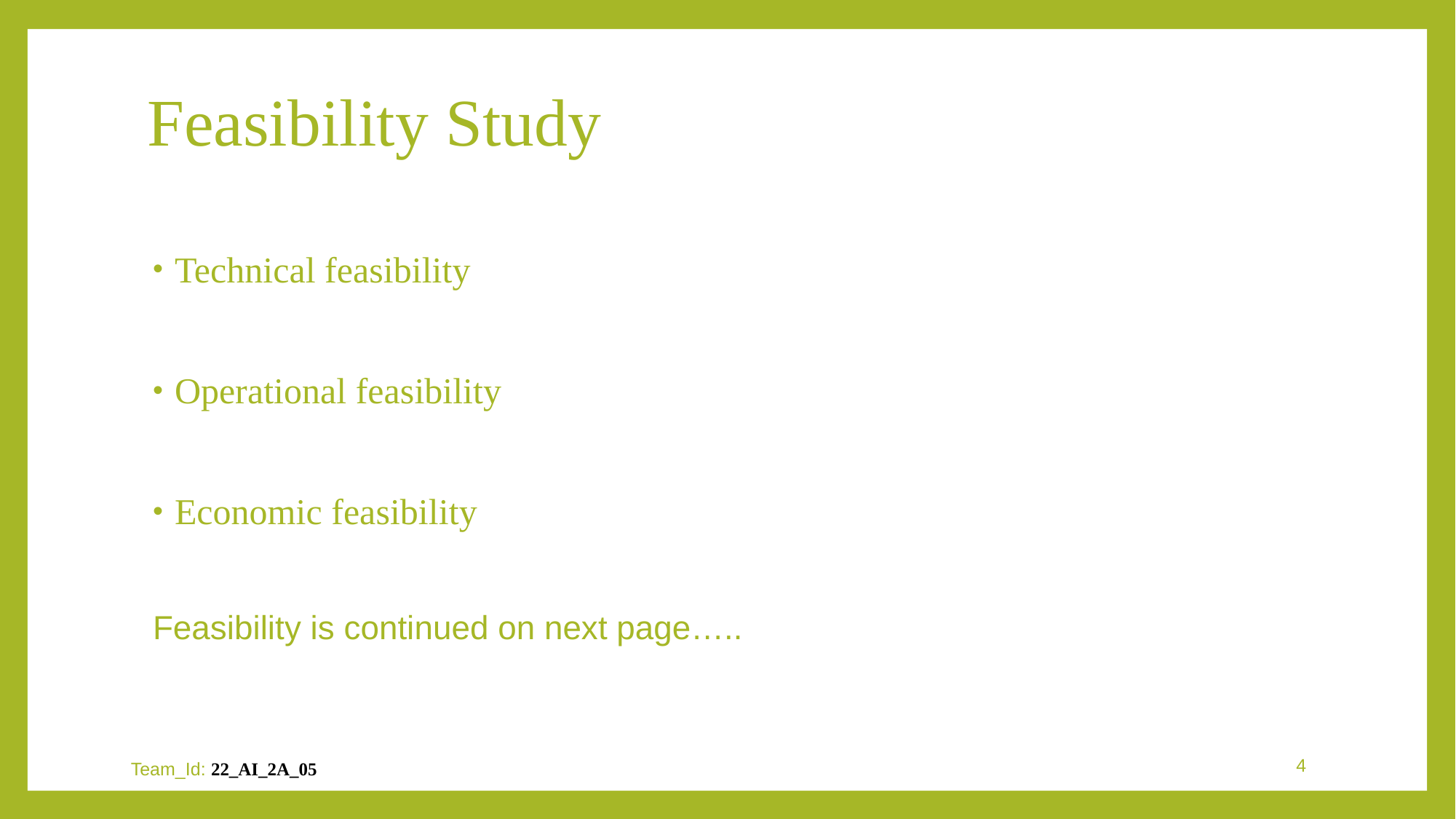

# Feasibility Study
Technical feasibility

Operational feasibility

Economic feasibility

Feasibility is continued on next page…..
4
Team_Id: 22_AI_2A_05